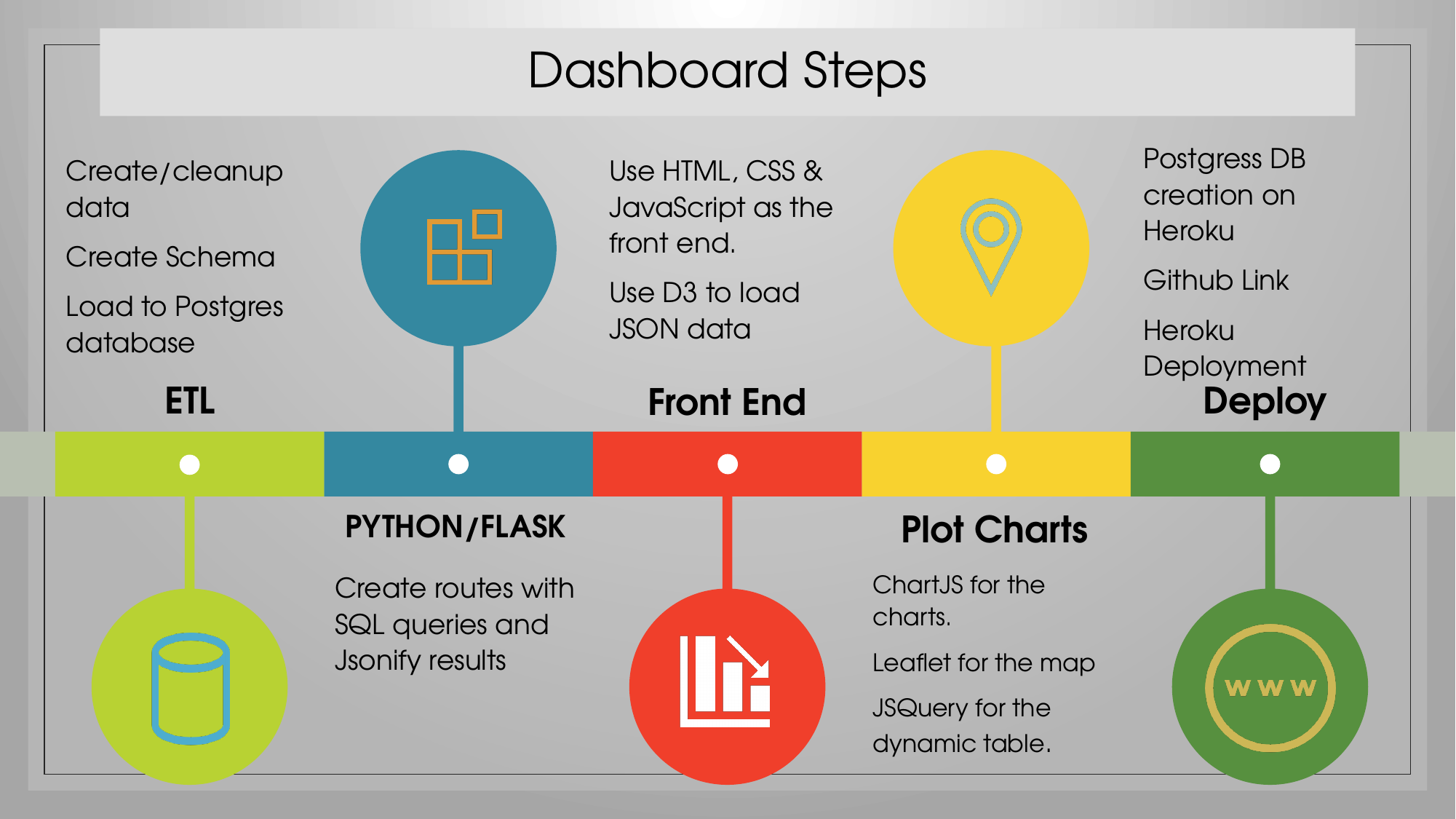

# Dashboard Steps
Postgress DB creation on Heroku
Github Link
Heroku Deployment

Create/cleanup data
Create Schema
Load to Postgres database

Use HTML, CSS & JavaScript as the front end.
Use D3 to load JSON data
ETL
Deploy
Front End
Plot Charts
PYTHON/FLASK
ChartJS for the charts.
Leaflet for the map
JSQuery for the dynamic table.

Create routes with SQL queries and Jsonify results